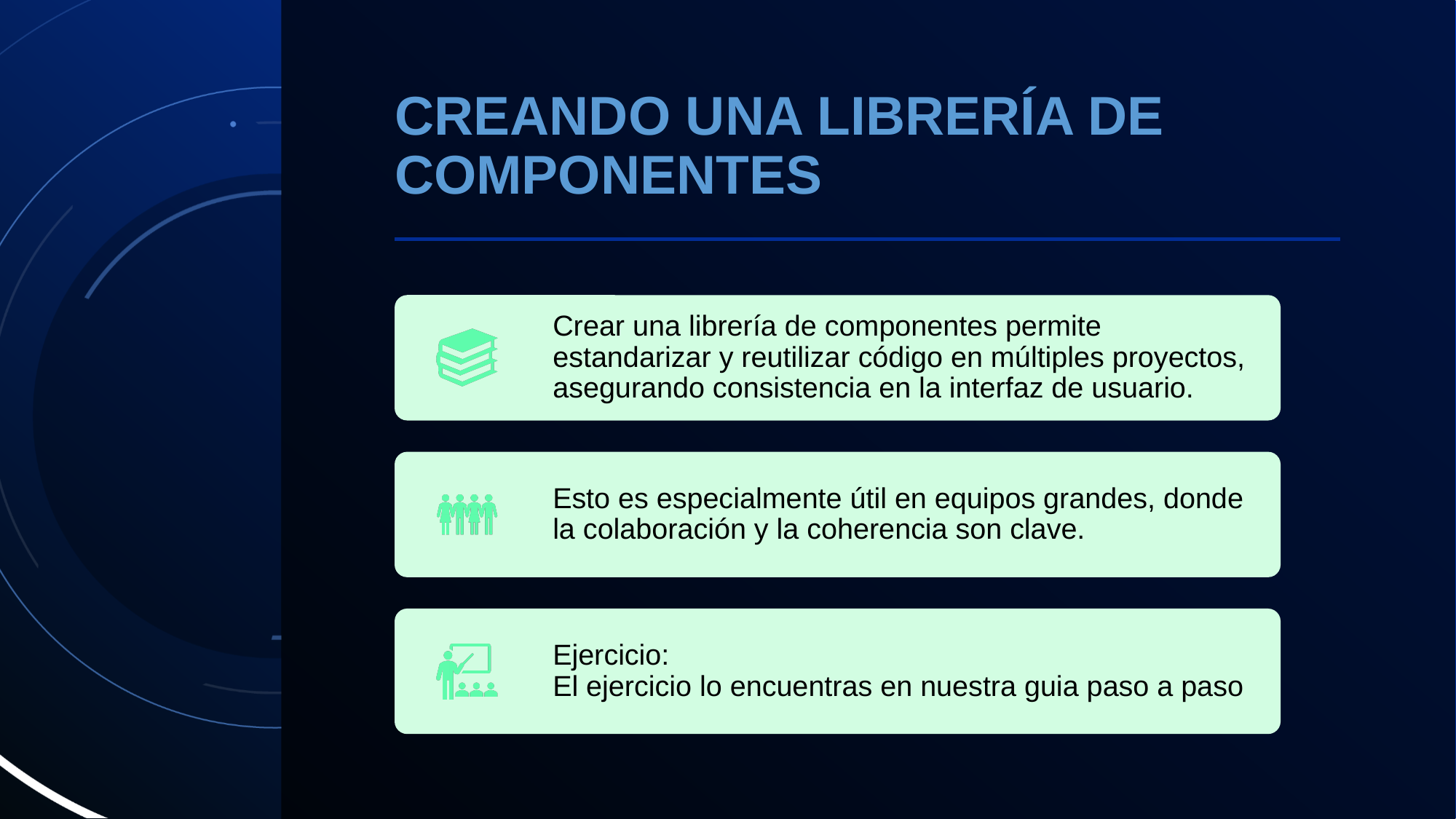

# Creando una Librería de Componentes
Crear una librería de componentes permite estandarizar y reutilizar código en múltiples proyectos, asegurando consistencia en la interfaz de usuario.
Esto es especialmente útil en equipos grandes, donde la colaboración y la coherencia son clave.
Ejercicio:
El ejercicio lo encuentras en nuestra guia paso a paso